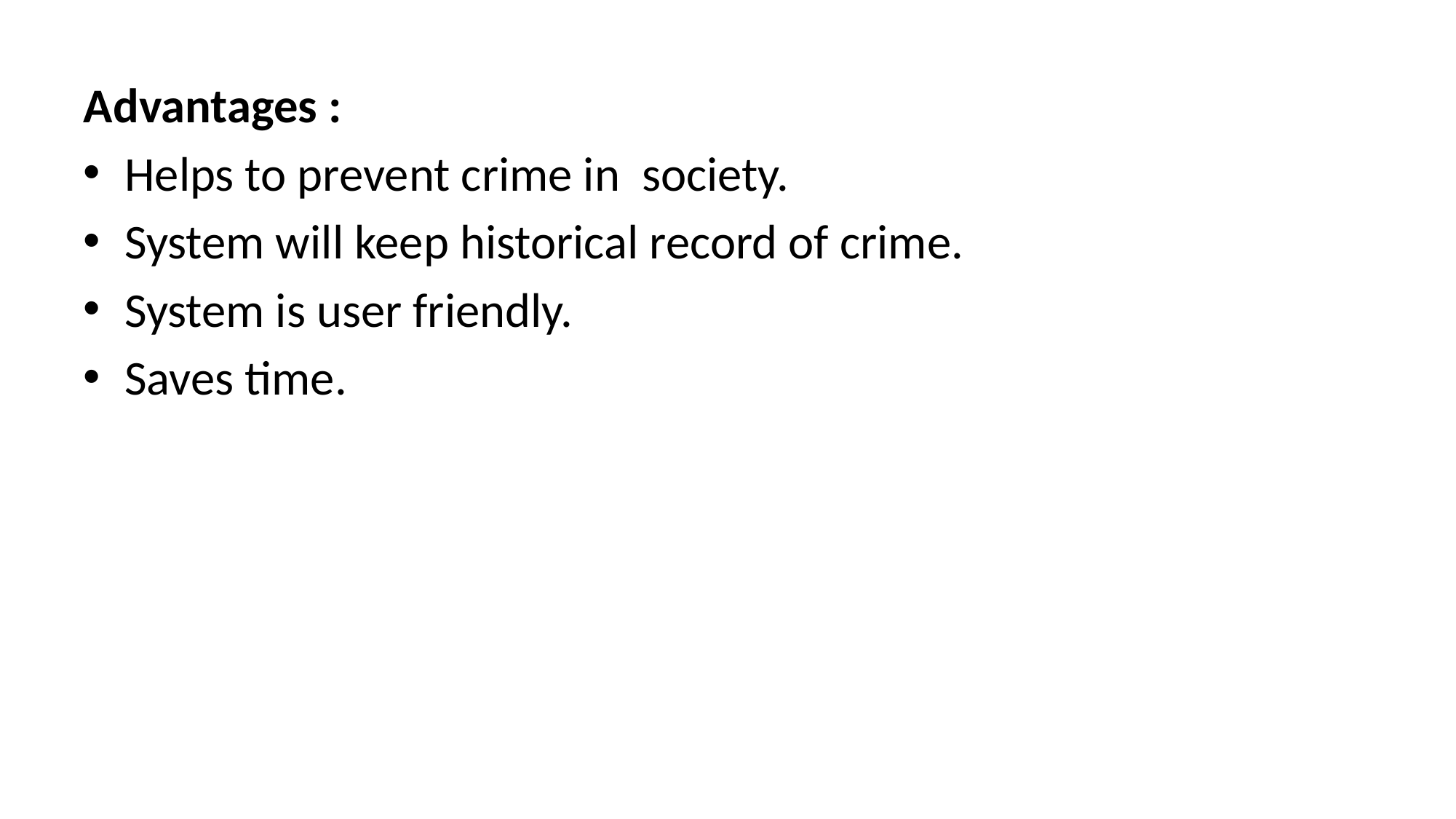

Advantages :
Helps to prevent crime in  society.
System will keep historical record of crime.
System is user friendly.
Saves time.